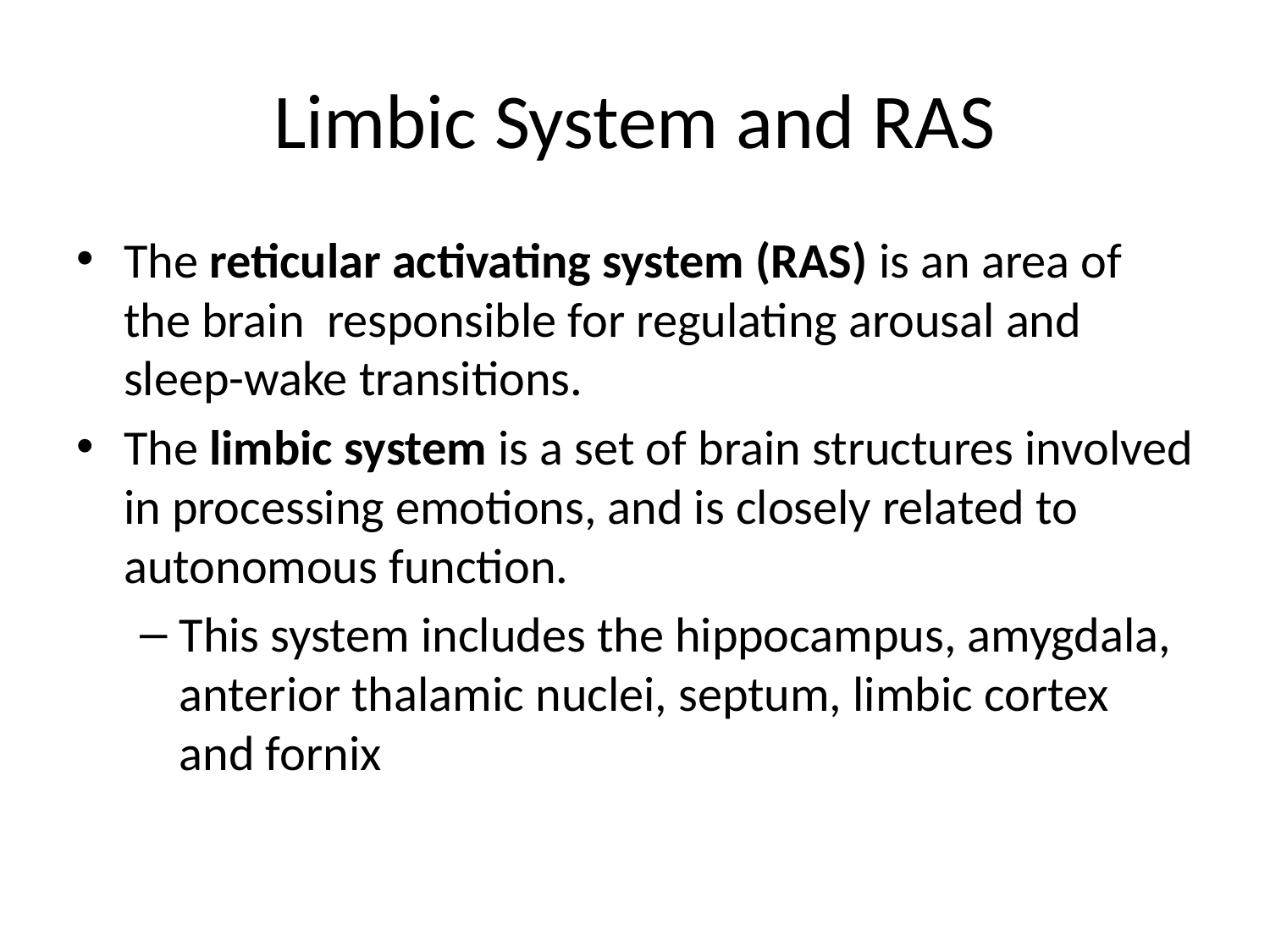

# Limbic System and RAS
The reticular activating system (RAS) is an area of the brain  responsible for regulating arousal and sleep-wake transitions.
The limbic system is a set of brain structures involved in processing emotions, and is closely related to autonomous function.
This system includes the hippocampus, amygdala, anterior thalamic nuclei, septum, limbic cortex and fornix